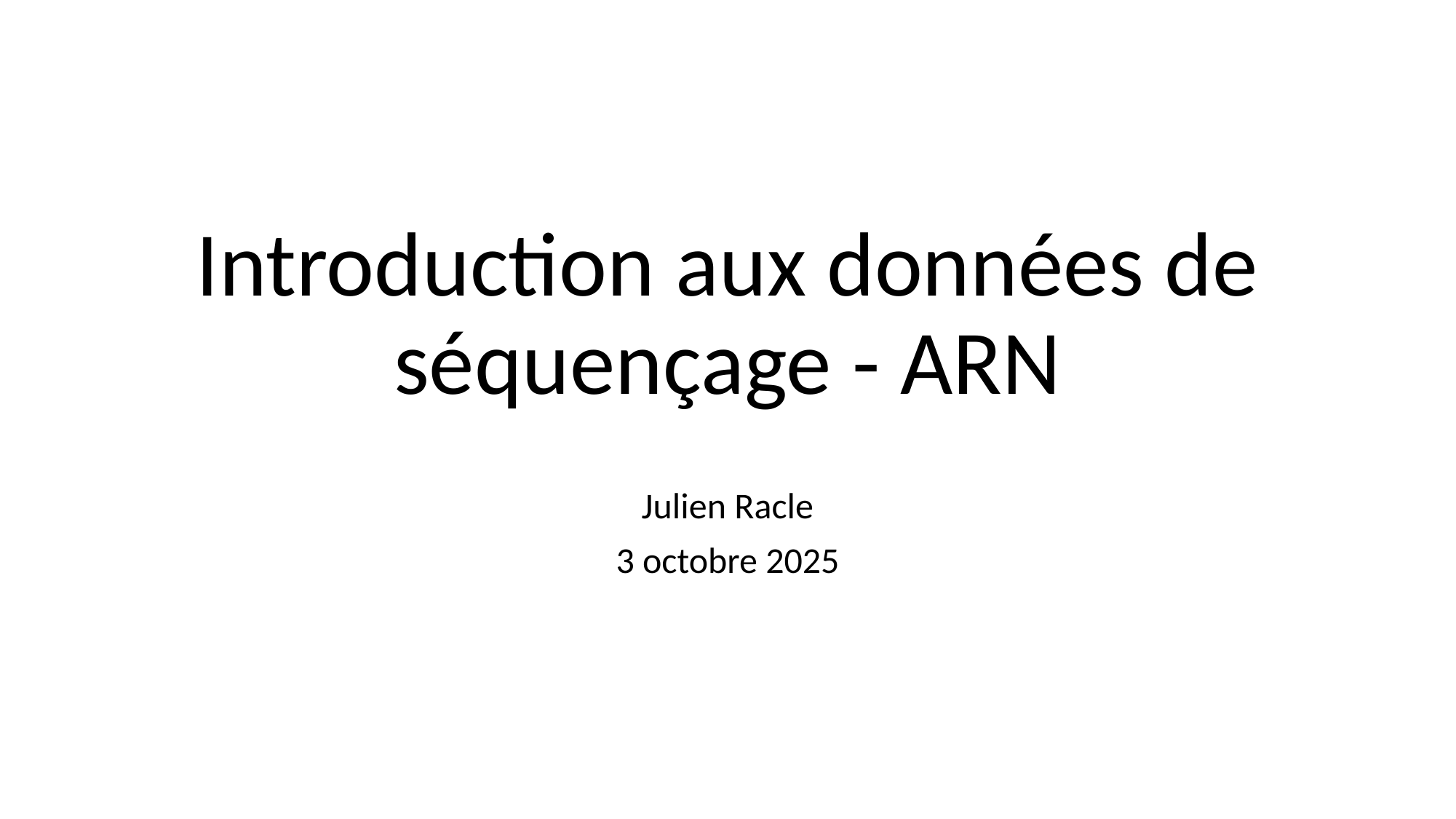

# Introduction aux données de séquençage - ARN
Julien Racle
3 octobre 2025